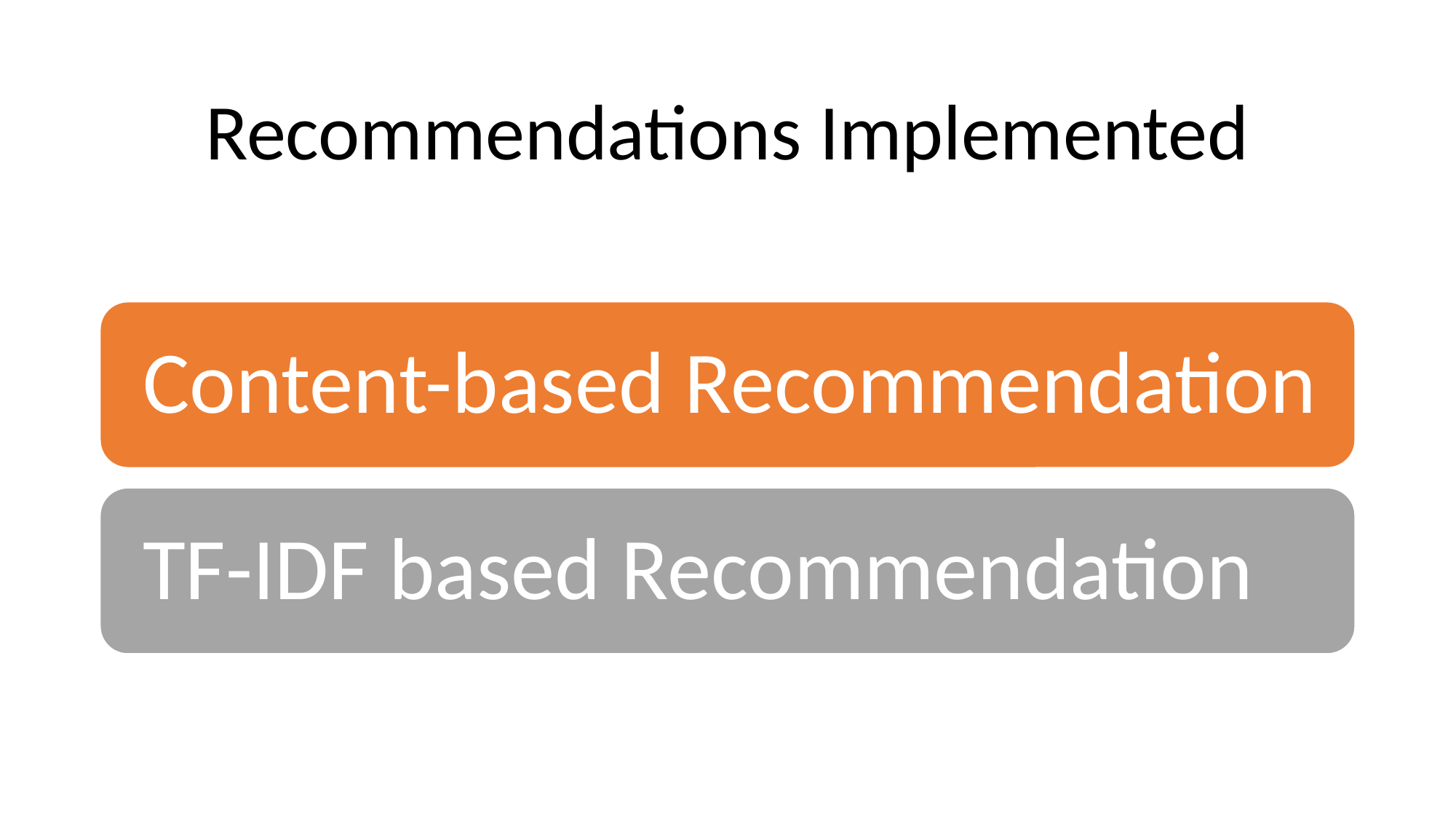

# Recommendations Implemented
Content-based Recommendation
TF-IDF based Recommendation